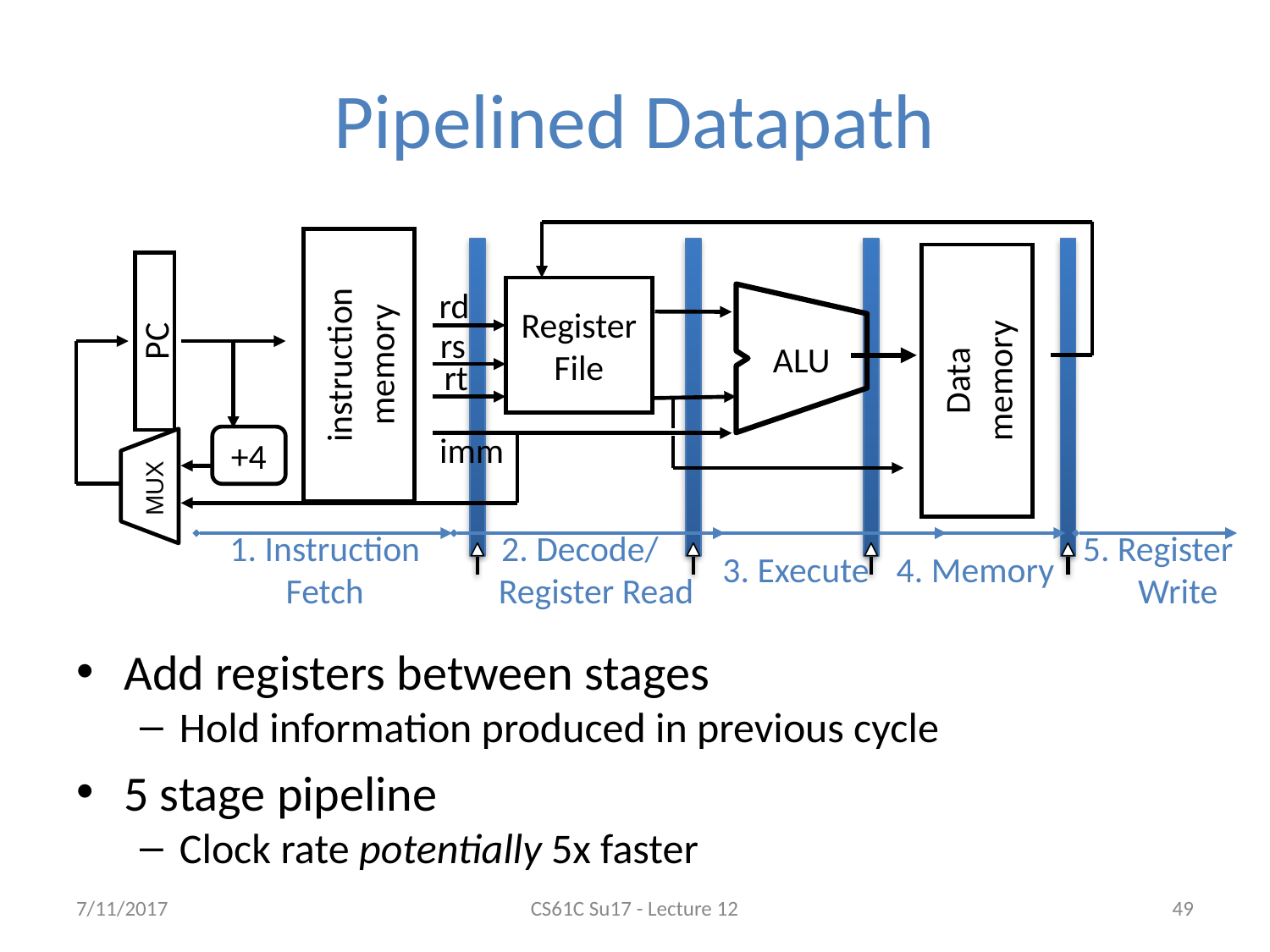

# Pipelined Datapath
Register
File
rd
ALU
instruction
memory
PC
rs
Data
memory
rt
+4
imm
MUX

1. Instruction
Fetch
2. Decode/
    Register Read
3. Execute
4. Memory
5. Register
     Write
Add registers between stages
Hold information produced in previous cycle
5 stage pipeline
Clock rate potentially 5x faster
7/11/2017
CS61C Su17 - Lecture 12
49